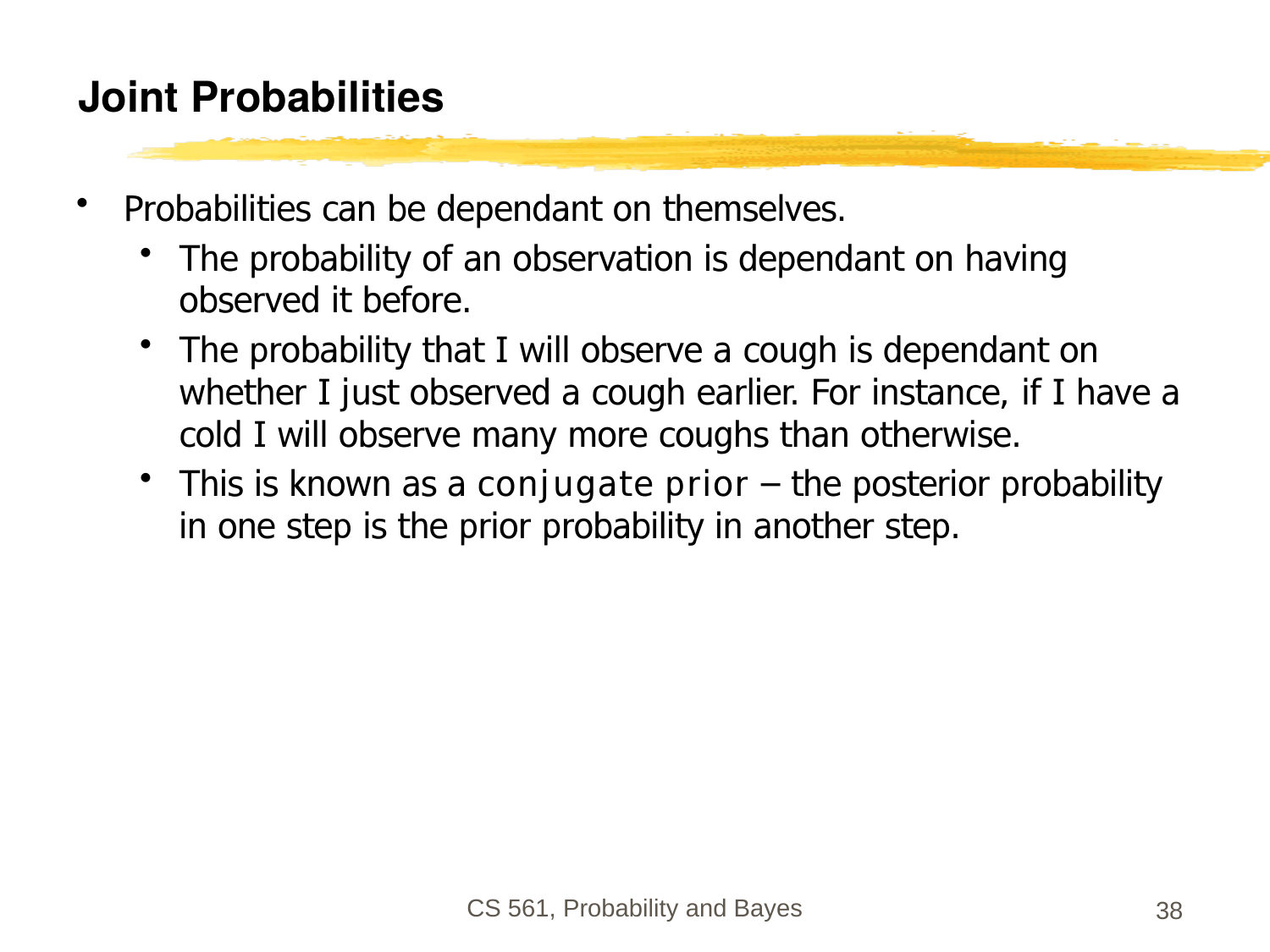

# Joint Probabilities
Probabilities can be dependant on themselves.
The probability of an observation is dependant on having observed it before.
The probability that I will observe a cough is dependant on whether I just observed a cough earlier. For instance, if I have a cold I will observe many more coughs than otherwise.
This is known as a conjugate prior – the posterior probability in one step is the prior probability in another step.

CS 561, Probability and Bayes
38